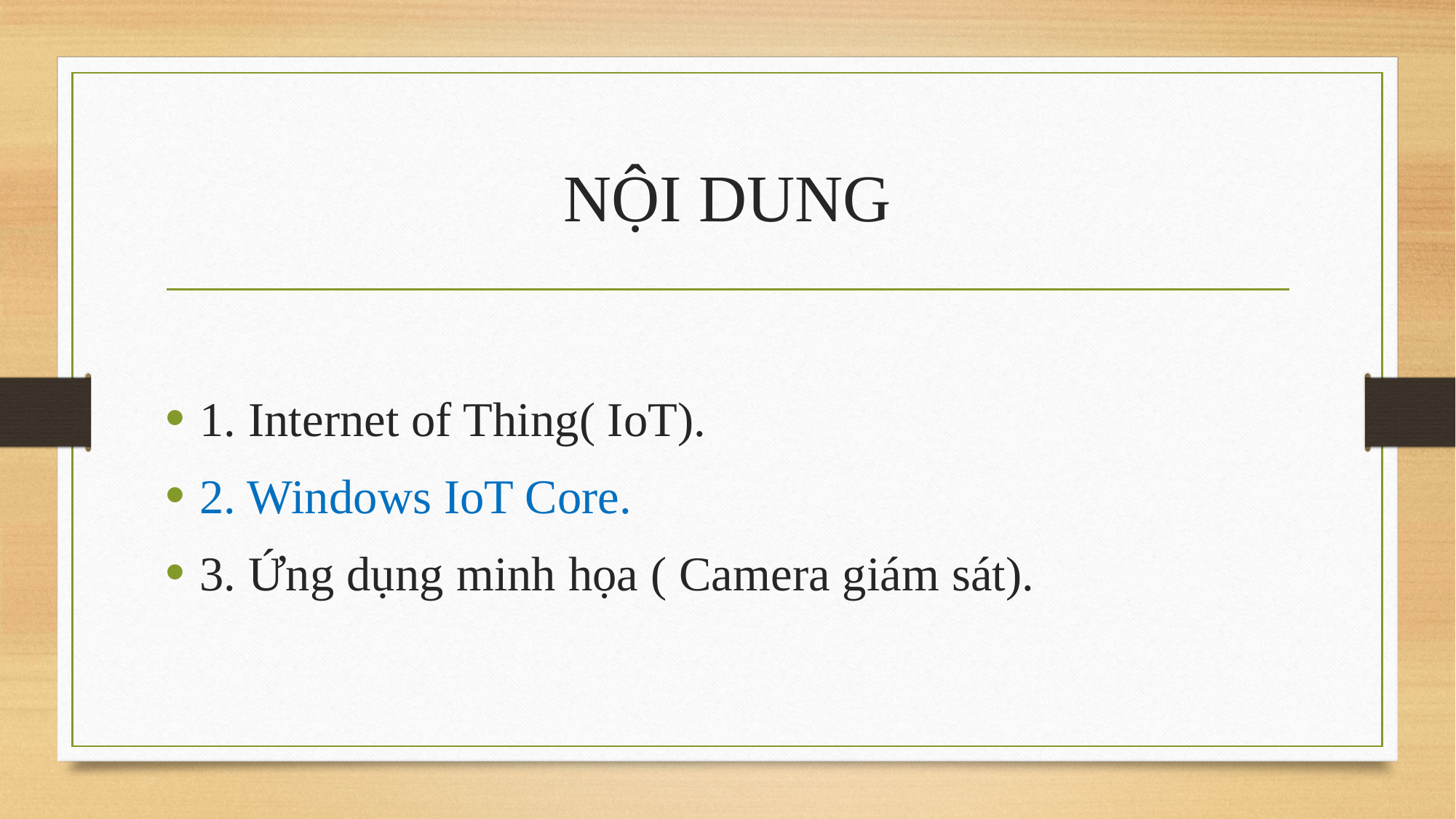

# NỘI DUNG

1. Internet of Thing( IoT).
2. Windows IoT Core.
3. Ứng dụng minh họa ( Camera giám sát).